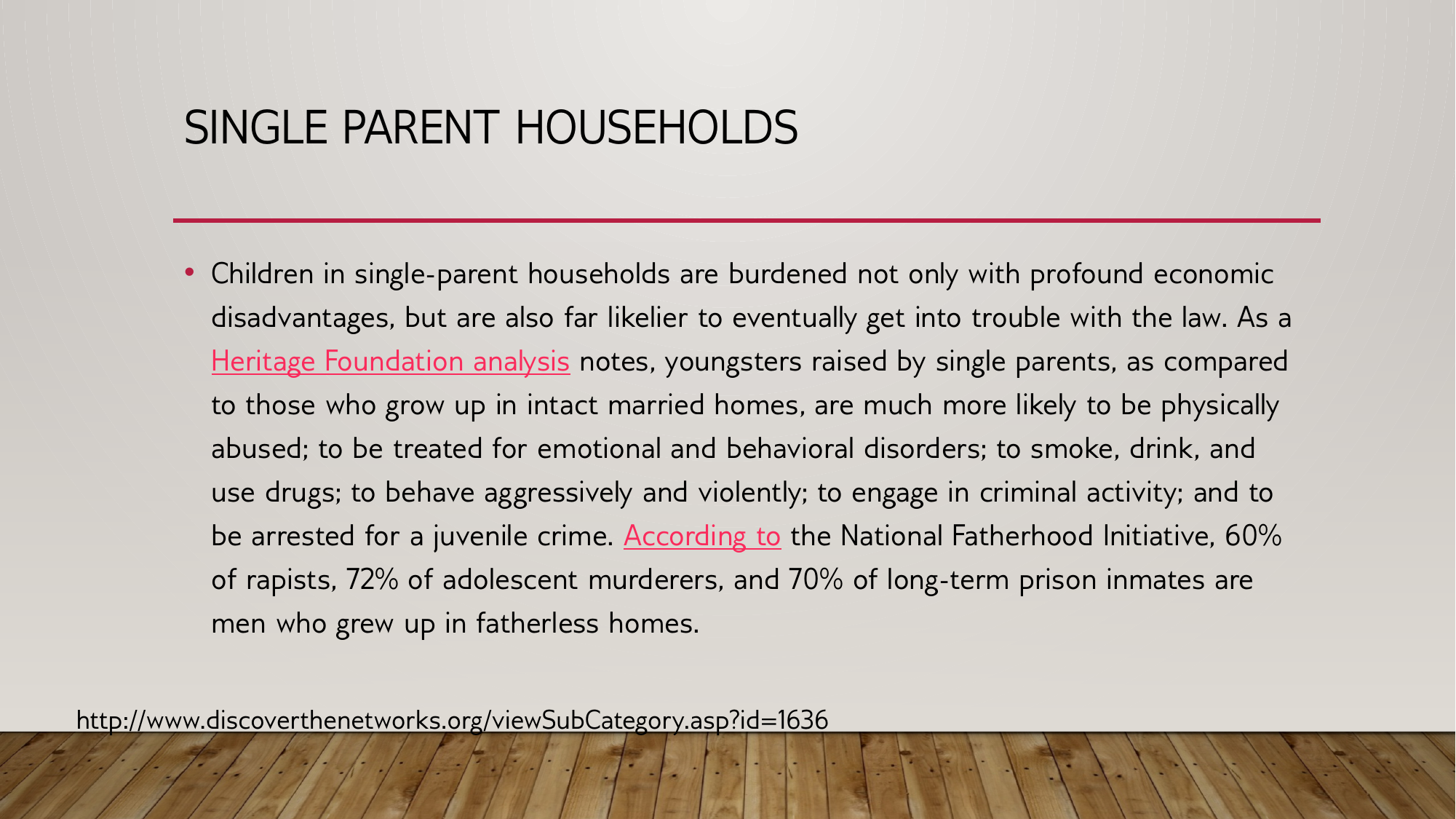

# Single Parent Households
Children in single-parent households are burdened not only with profound economic disadvantages, but are also far likelier to eventually get into trouble with the law. As a Heritage Foundation analysis notes, youngsters raised by single parents, as compared to those who grow up in intact married homes, are much more likely to be physically abused; to be treated for emotional and behavioral disorders; to smoke, drink, and use drugs; to behave aggressively and violently; to engage in criminal activity; and to be arrested for a juvenile crime. According to the National Fatherhood Initiative, 60% of rapists, 72% of adolescent murderers, and 70% of long-term prison inmates are men who grew up in fatherless homes.
http://www.discoverthenetworks.org/viewSubCategory.asp?id=1636